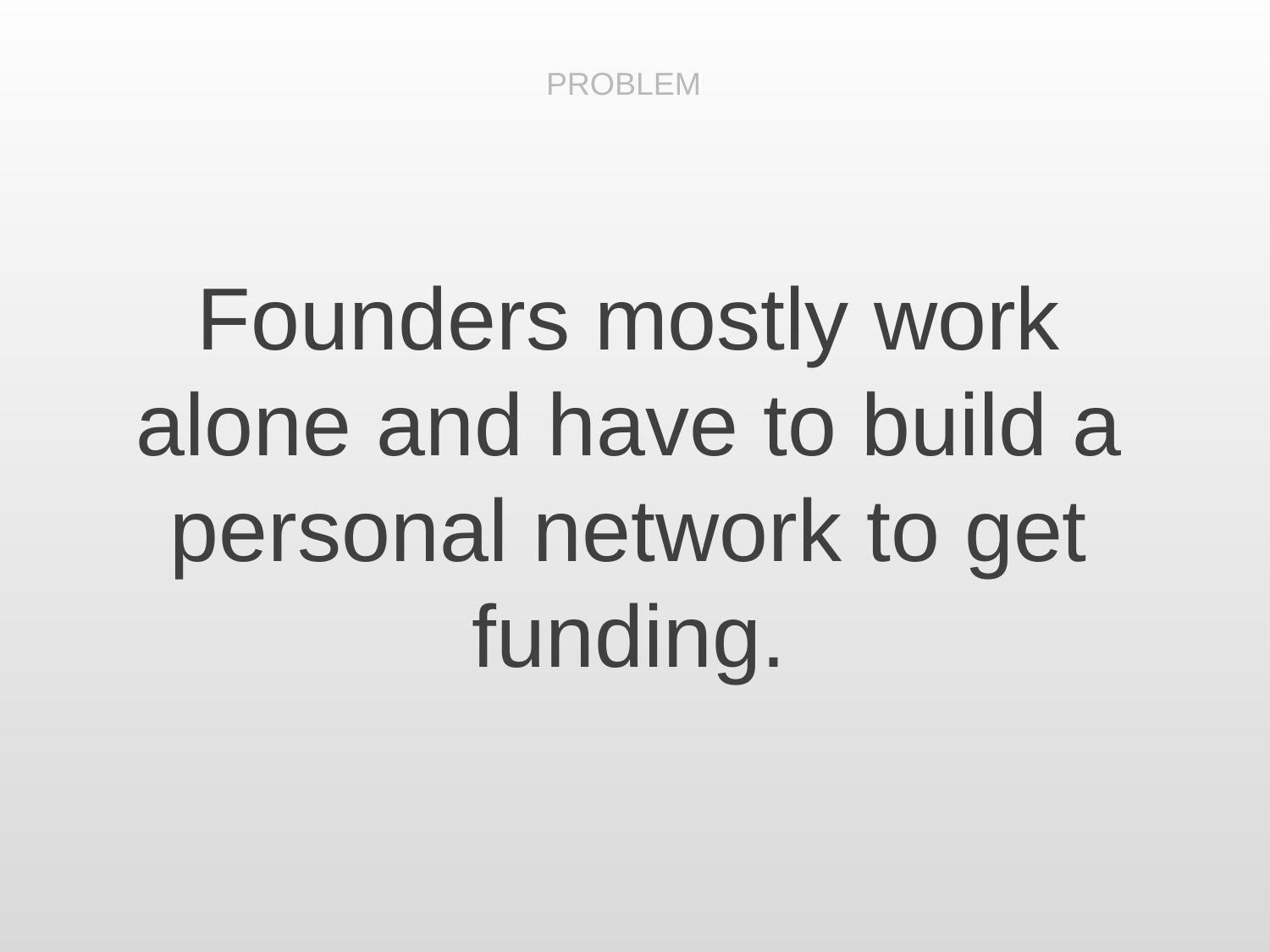

PROBLEM
Founders mostly work alone and have to build a personal network to get funding.